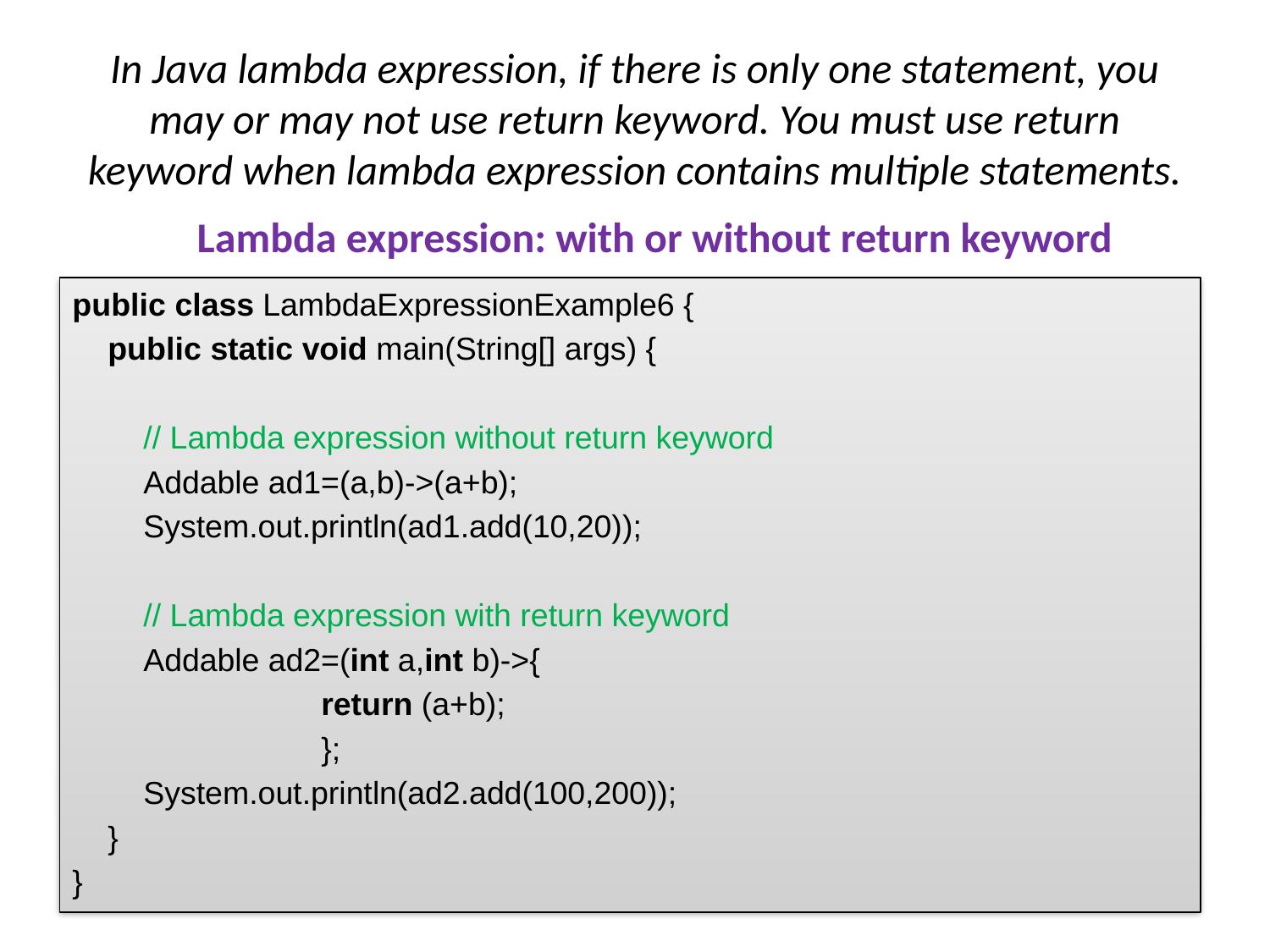

# In Java lambda expression, if there is only one statement, you may or may not use return keyword. You must use return keyword when lambda expression contains multiple statements.
Lambda expression: with or without return keyword
public class LambdaExpressionExample6 {
    public static void main(String[] args) {

        // Lambda expression without return keyword
        Addable ad1=(a,b)->(a+b);
        System.out.println(ad1.add(10,20));

        // Lambda expression with return keyword
        Addable ad2=(int a,int b)->{
                            return (a+b);
                            };
        System.out.println(ad2.add(100,200));
    }
}